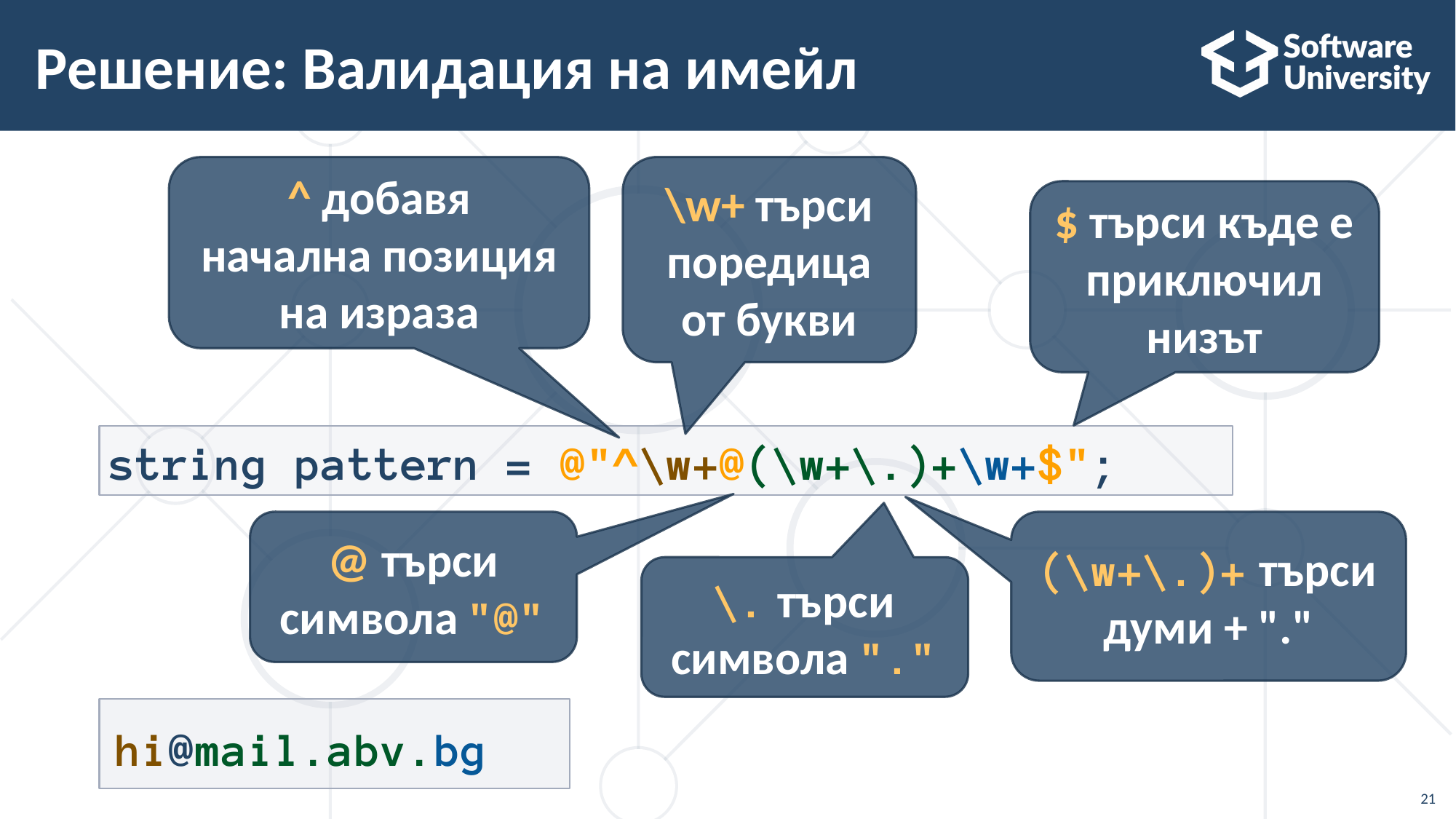

# Решение: Валидация на имейл
^ добавя начална позиция на израза
\w+ търси поредица от букви
$ търси къде е приключил низът
string pattern = @"^\w+@(\w+\.)+\w+$";
@ търси символа "@"
(\w+\.)+ търси думи + "."
\. търси символа "."
hi@mail.abv.bg
21